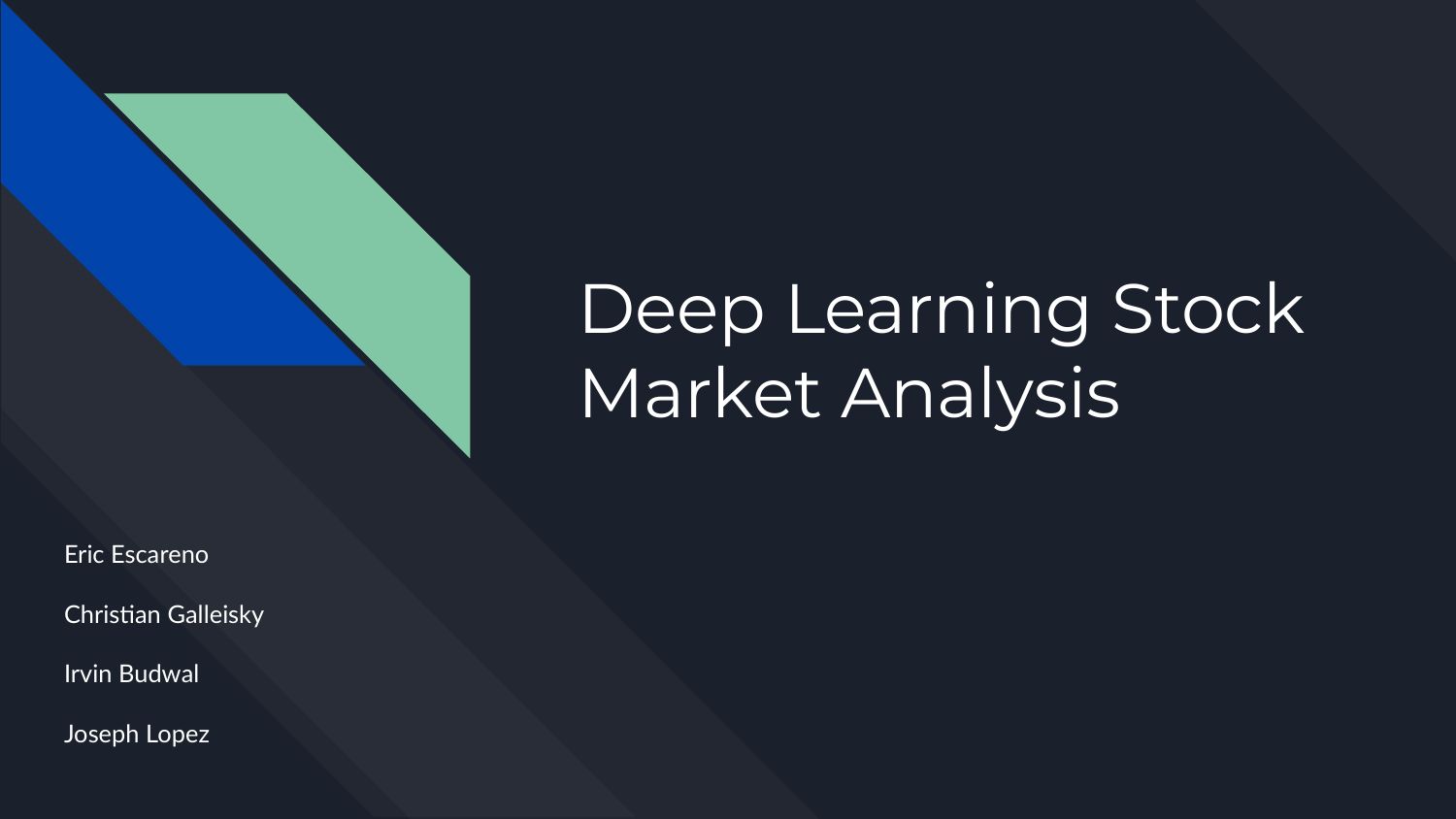

# Deep Learning Stock Market Analysis
Eric Escareno

Christian Galleisky

Irvin Budwal

Joseph Lopez